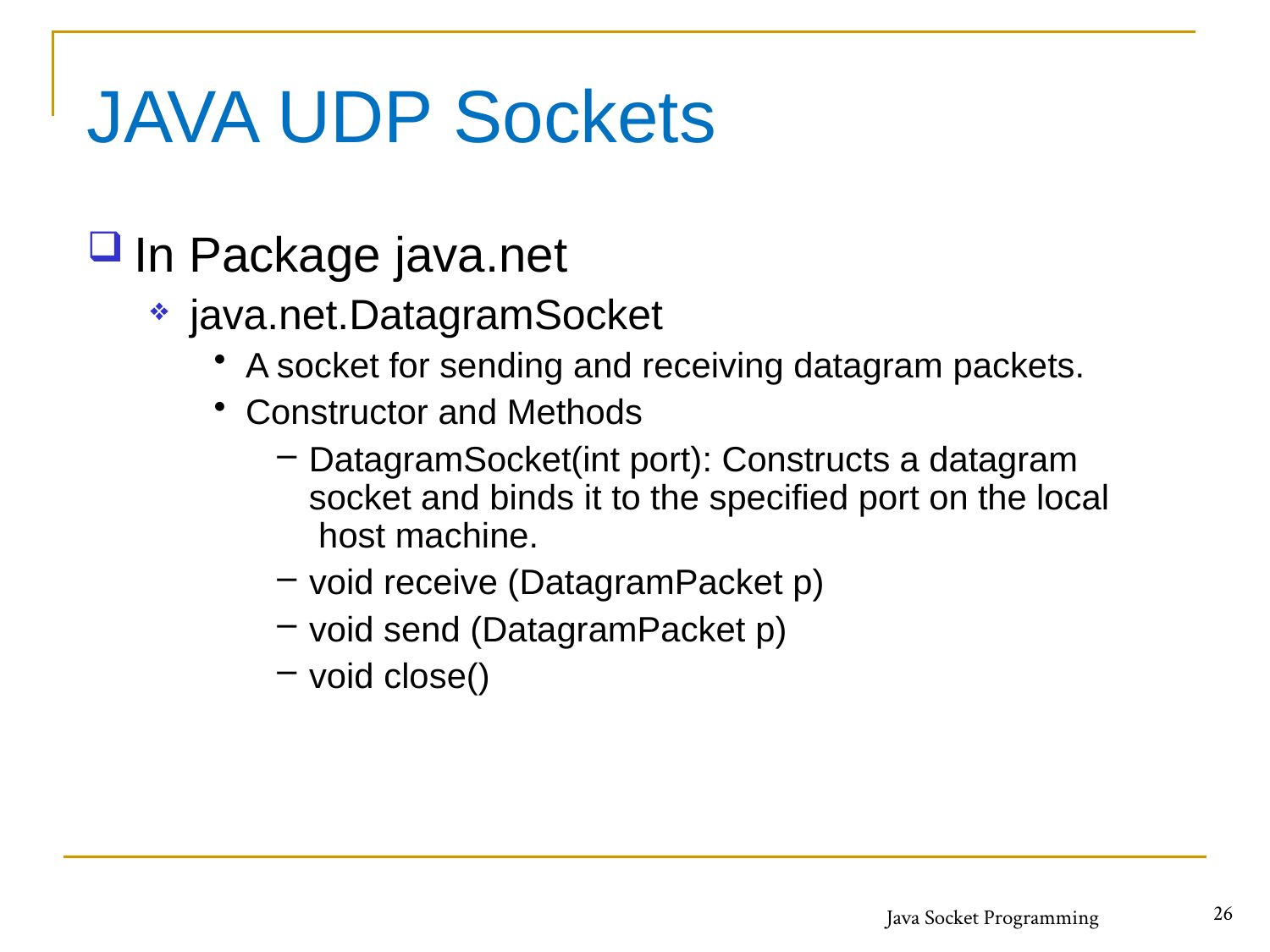

# JAVA UDP Sockets
In Package java.net
java.net.DatagramSocket
A socket for sending and receiving datagram packets.
Constructor and Methods
DatagramSocket(int port): Constructs a datagram  socket and binds it to the specified port on the local  host machine.
void receive (DatagramPacket p)
void send (DatagramPacket p)
void close()
Java Socket Programming
26